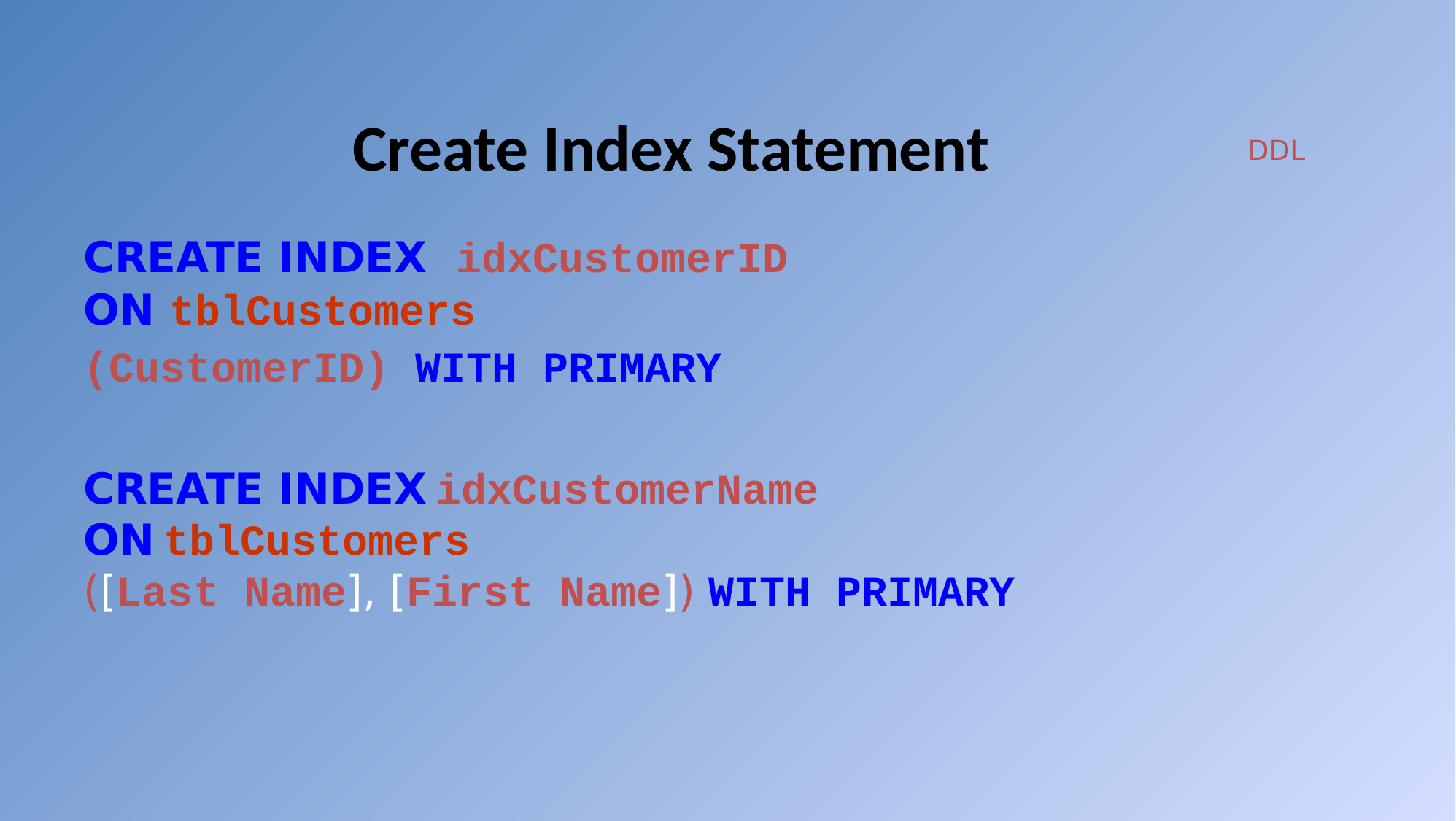

# Create Index Statement
DDL
CREATE INDEX idxCustomerID
ON tblCustomers
(CustomerID) WITH PRIMARY
CREATE INDEX idxCustomerName
ON tblCustomers
([Last Name], [First Name]) WITH PRIMARY